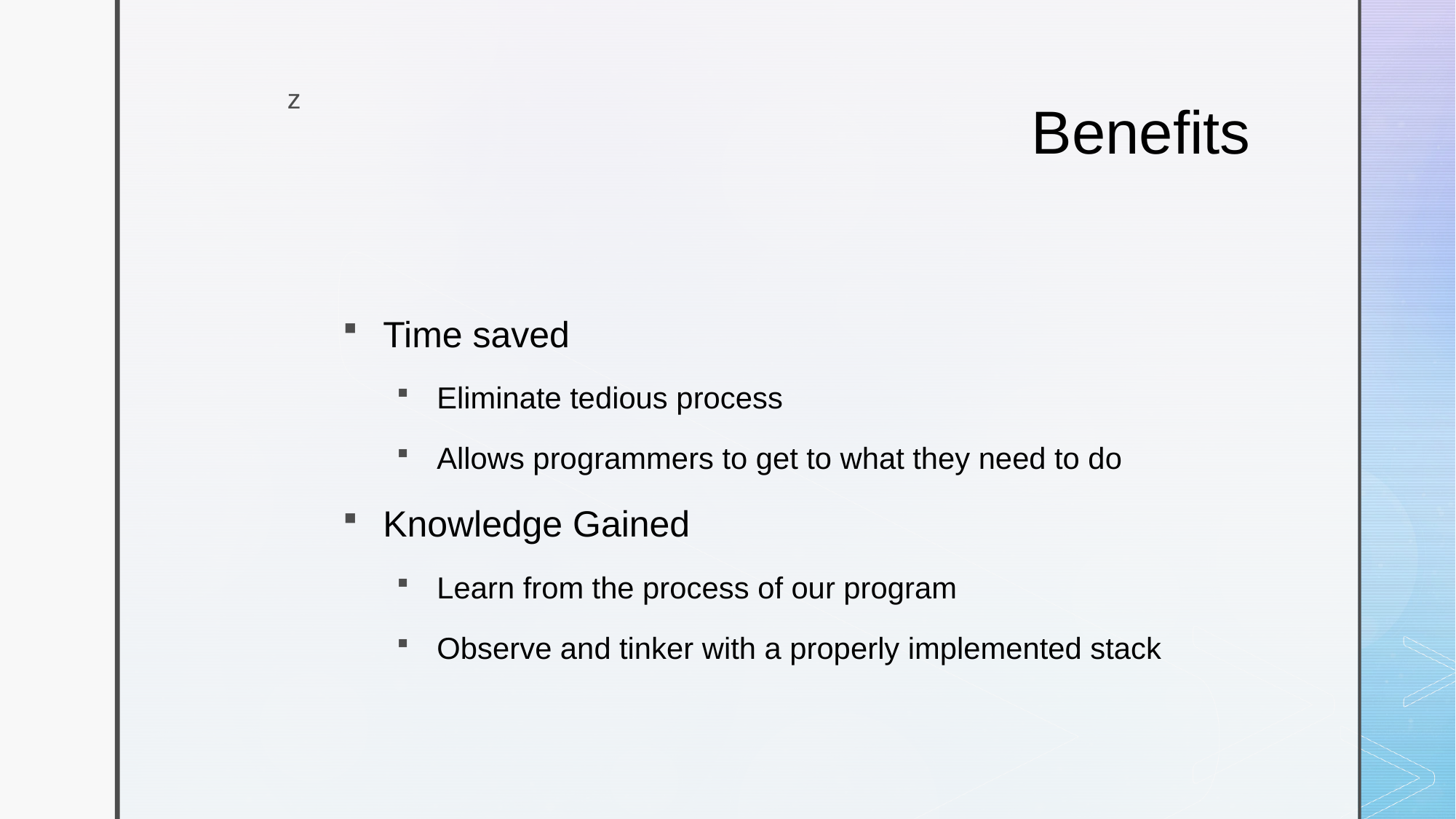

# Benefits
Time saved
Eliminate tedious process
Allows programmers to get to what they need to do
Knowledge Gained
Learn from the process of our program
Observe and tinker with a properly implemented stack